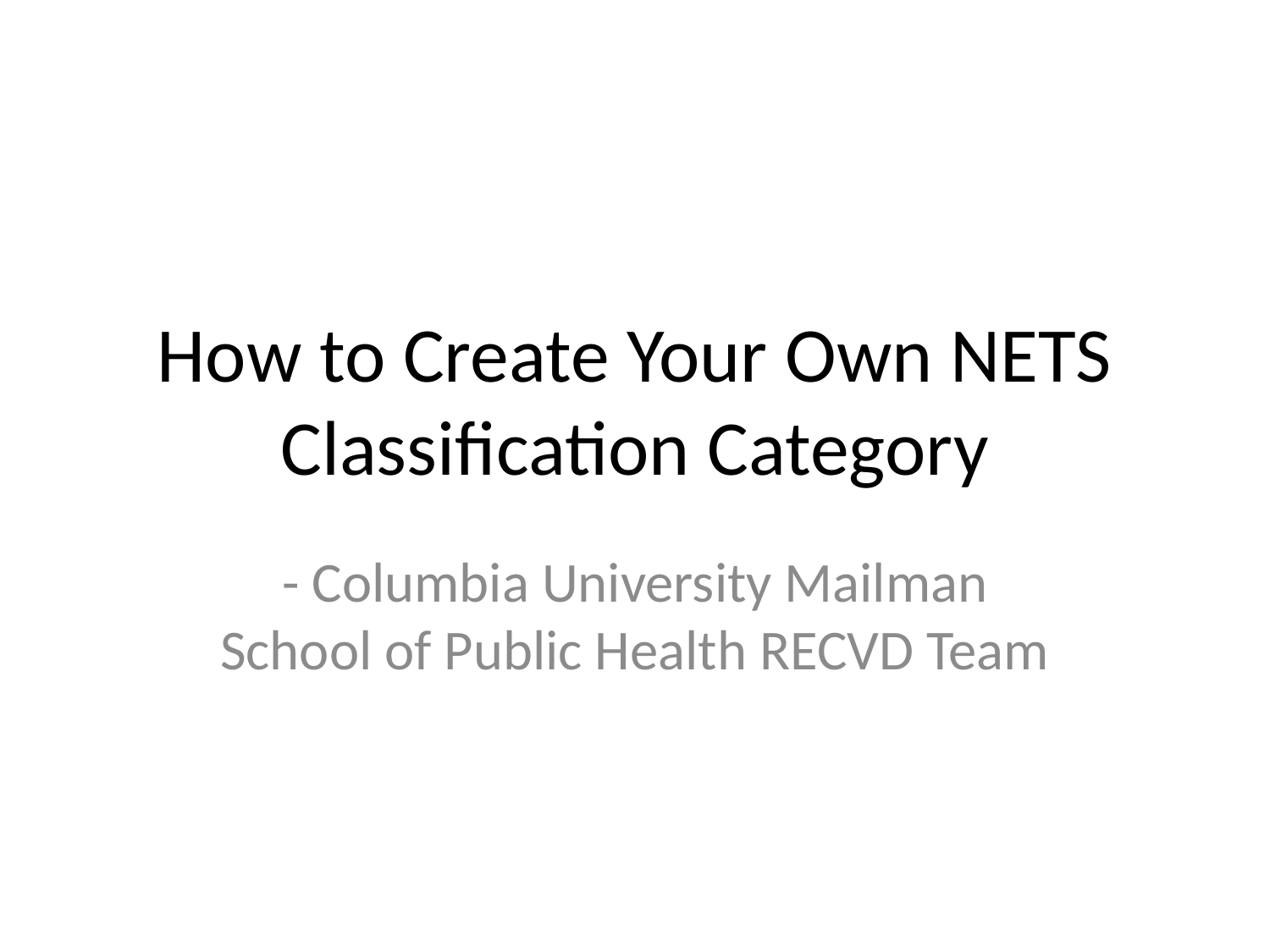

# How to Create Your Own NETS Classification Category
- Columbia University Mailman School of Public Health RECVD Team